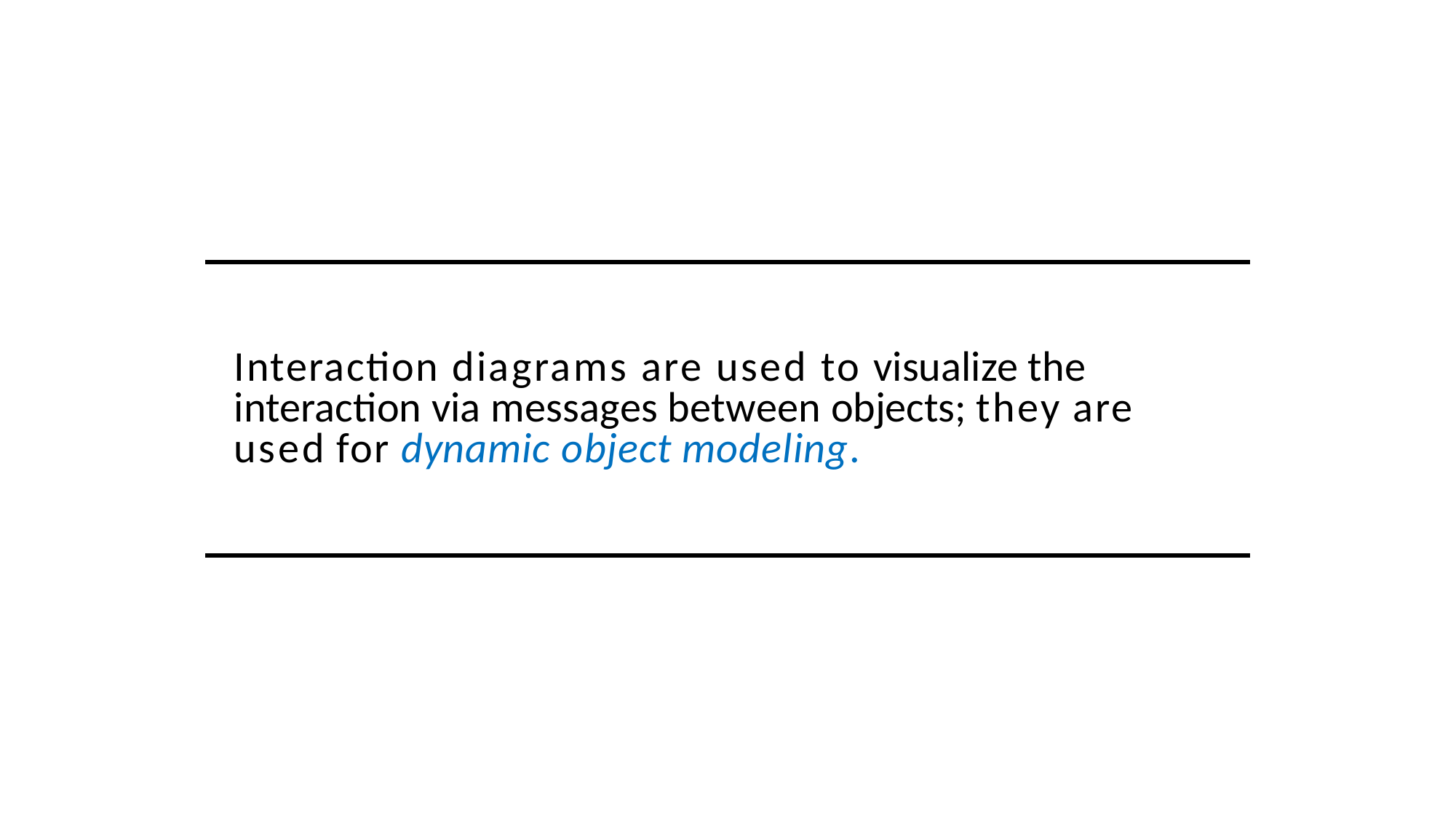

# Interaction diagrams are used to visualize the interaction via messages between objects; they are used for dynamic object modeling.